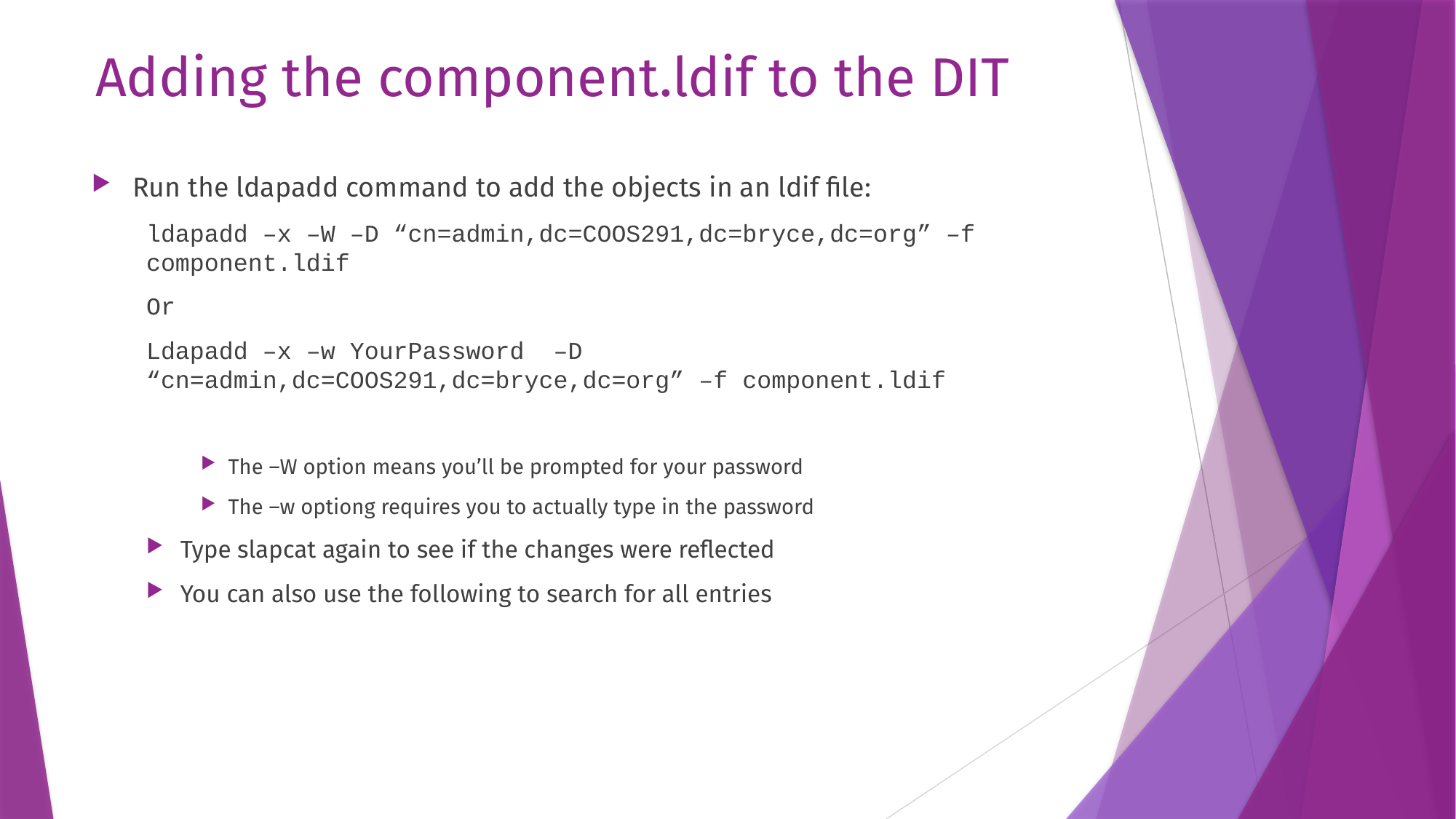

# Adding the component.ldif to the DIT
Run the ldapadd command to add the objects in an ldif file:
ldapadd –x –W –D “cn=admin,dc=COOS291,dc=bryce,dc=org” –f component.ldif
Or
Ldapadd –x –w YourPassword  –D “cn=admin,dc=COOS291,dc=bryce,dc=org” –f component.ldif

The –W option means you’ll be prompted for your password
The –w optiong requires you to actually type in the password
Type slapcat again to see if the changes were reflected
You can also use the following to search for all entries